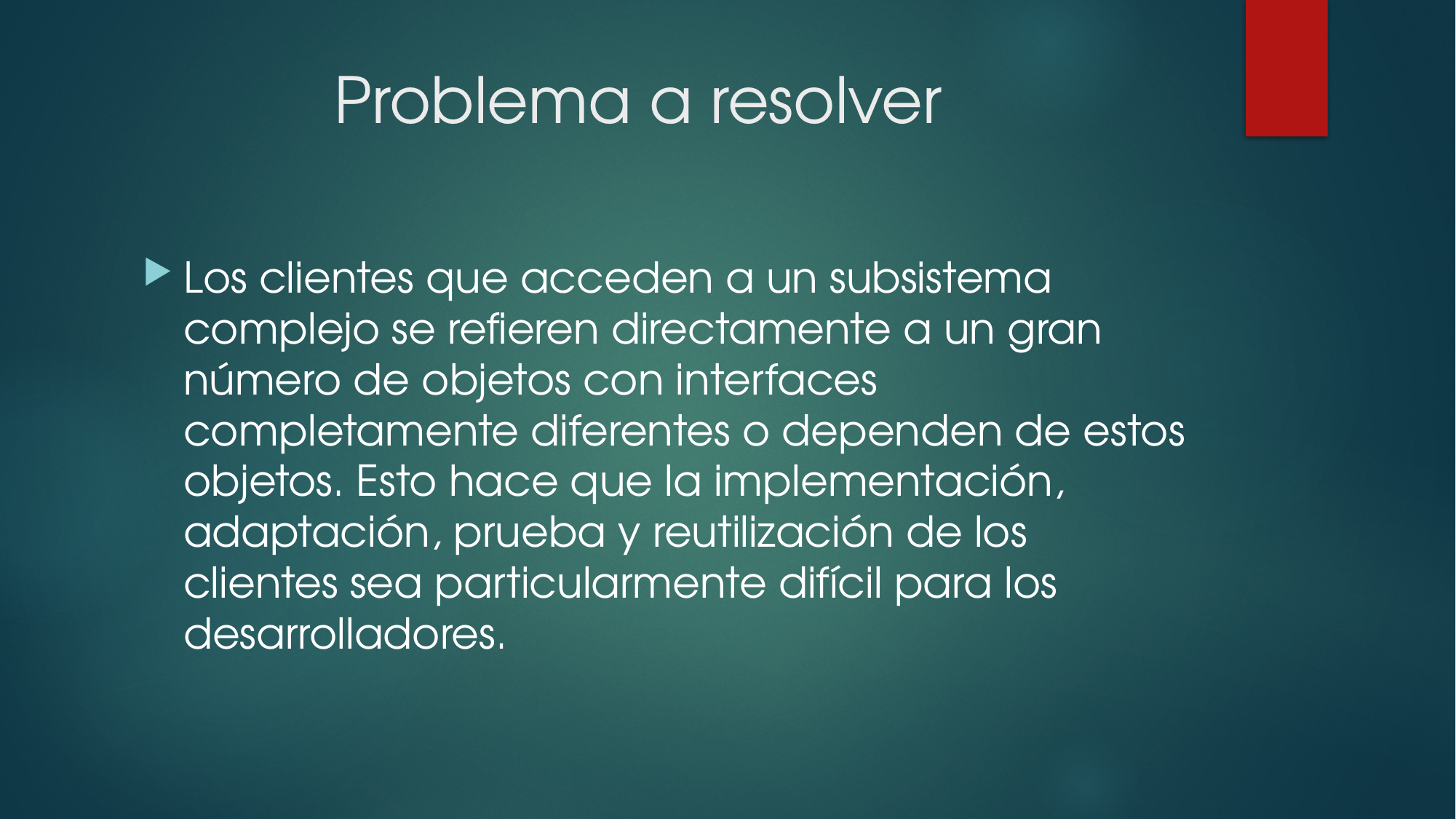

# Problema a resolver
Los clientes que acceden a un subsistema complejo se refieren directamente a un gran número de objetos con interfaces completamente diferentes o dependen de estos objetos. Esto hace que la implementación, adaptación, prueba y reutilización de los clientes sea particularmente difícil para los desarrolladores.